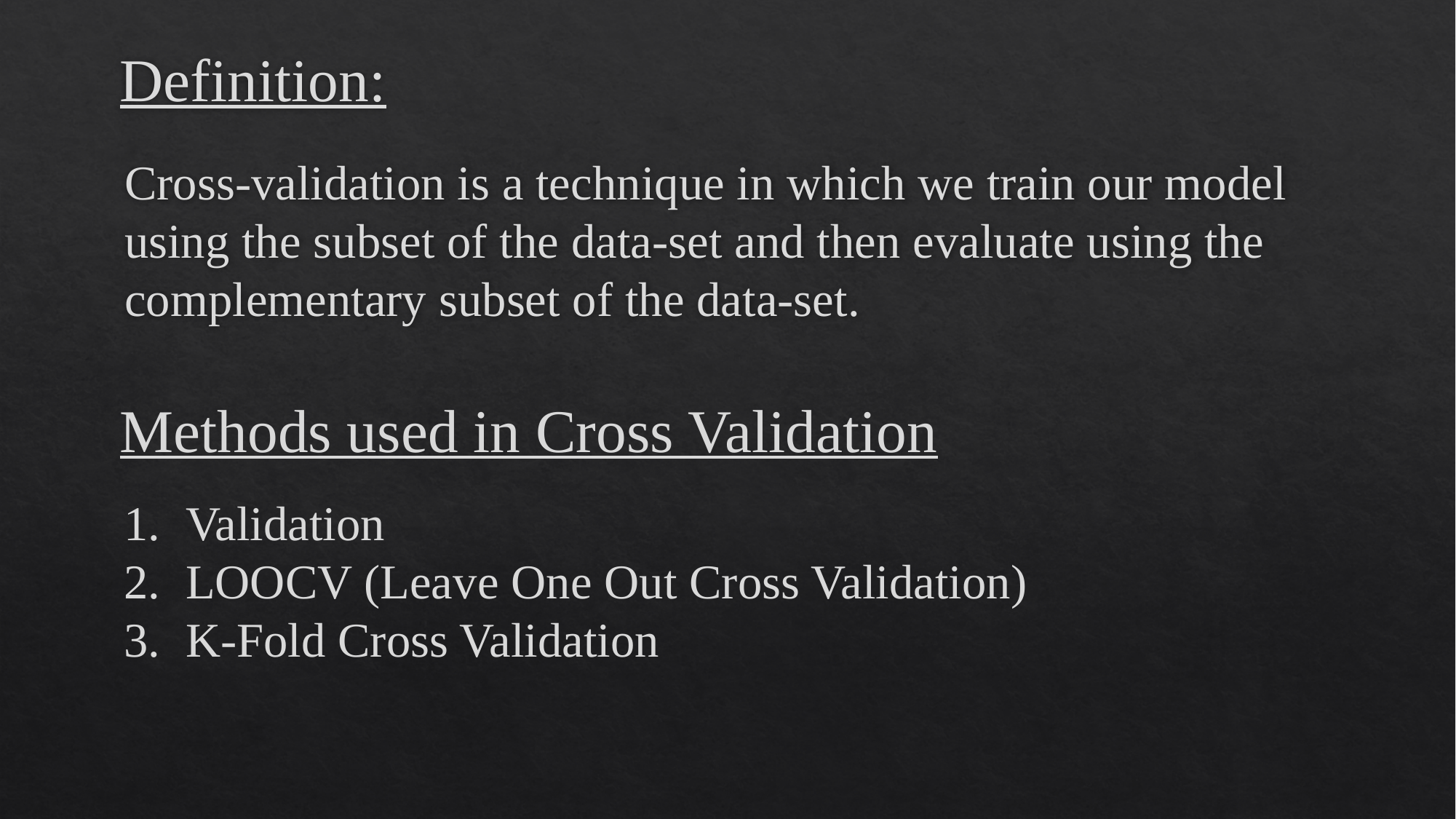

# Definition:
Cross-validation is a technique in which we train our model using the subset of the data-set and then evaluate using the complementary subset of the data-set.
Methods used in Cross Validation
Validation
LOOCV (Leave One Out Cross Validation)
K-Fold Cross Validation